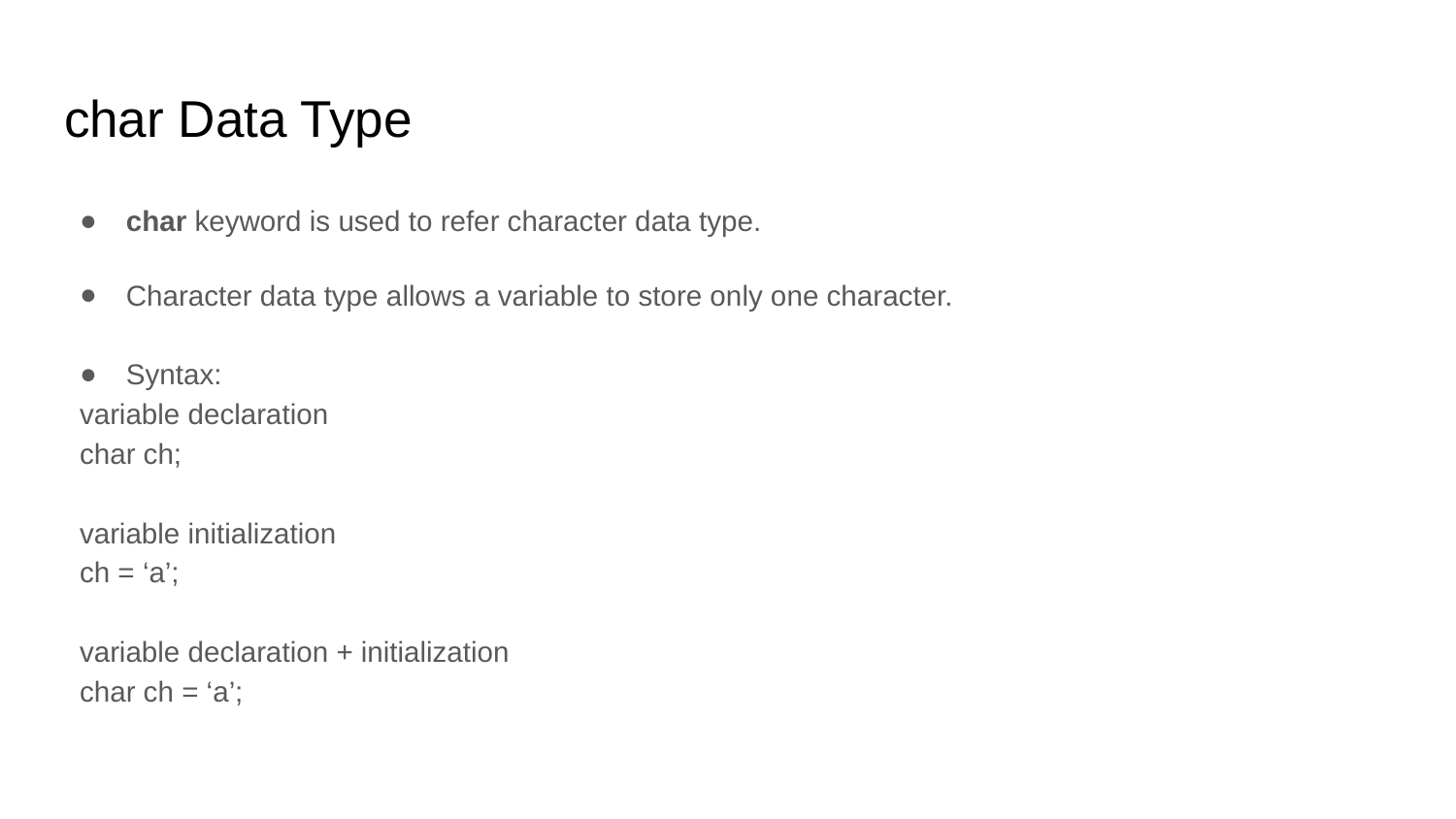

# char Data Type
char keyword is used to refer character data type.
Character data type allows a variable to store only one character.

Syntax:
variable declaration
char ch;

variable initialization
ch = ‘a’;

variable declaration + initialization
char ch = ‘a’;